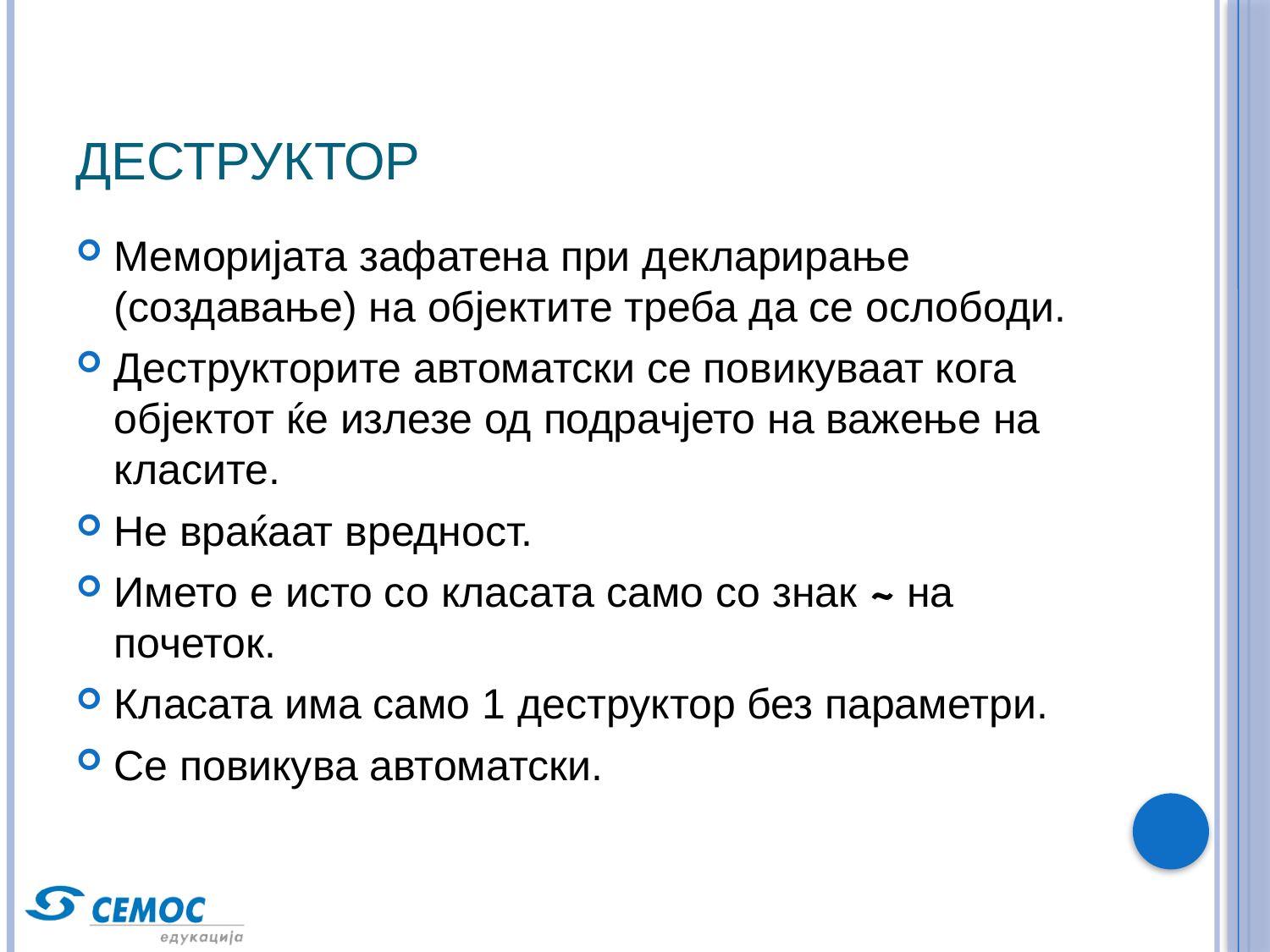

# Деструктор
Меморијата зафатена при декларирање (создавање) на објектите треба да се ослободи.
Деструкторите автоматски се повикуваат кога објектот ќе излезе од подрачјето на важење на класите.
Не враќаат вредност.
Името е исто со класата само со знак ~ на почеток.
Класата има само 1 деструктор без параметри.
Се повикува автоматски.